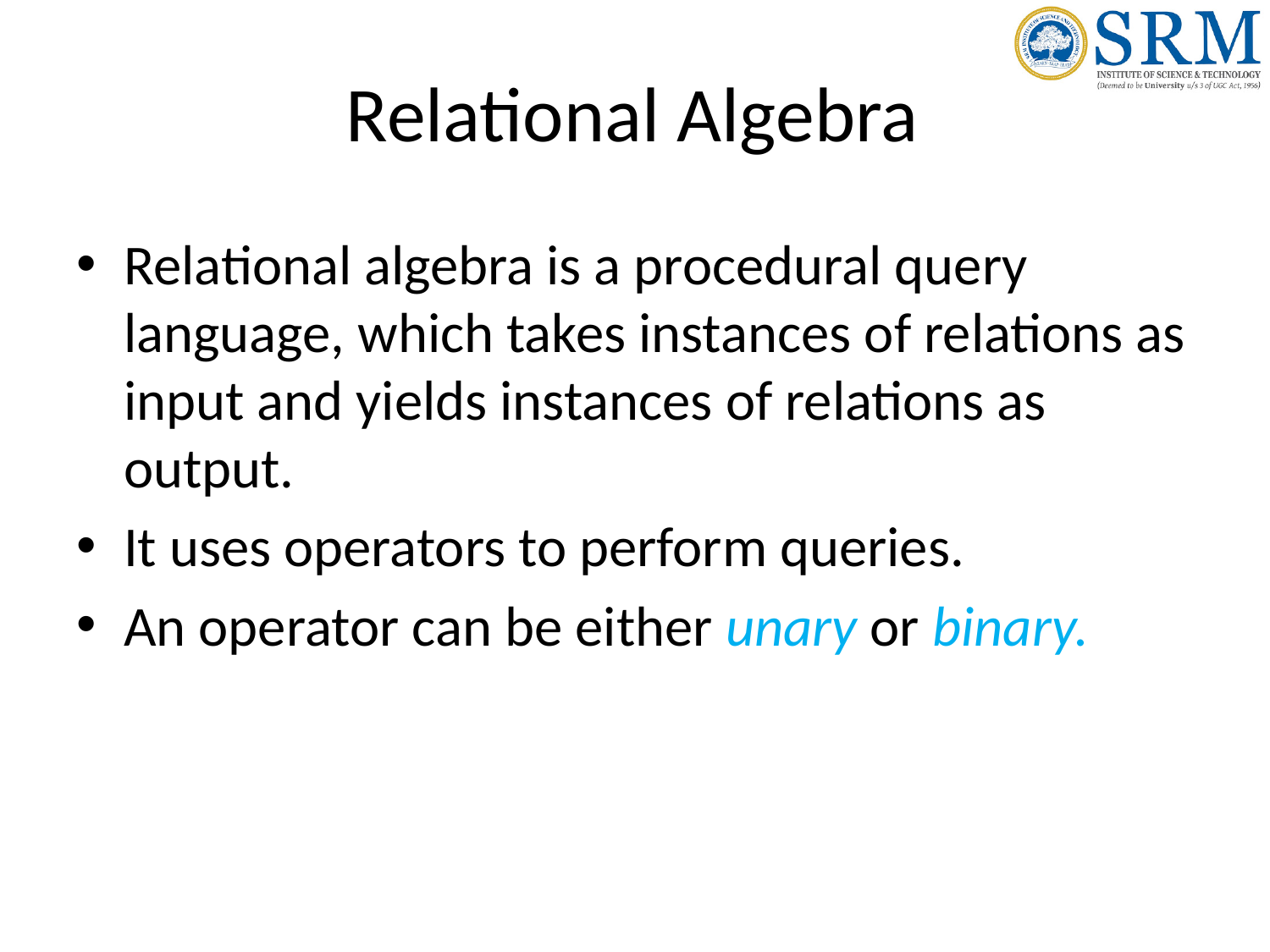

# Relational Algebra
Relational algebra is a procedural query language, which takes instances of relations as input and yields instances of relations as output.
It uses operators to perform queries.
An operator can be either unary or binary.